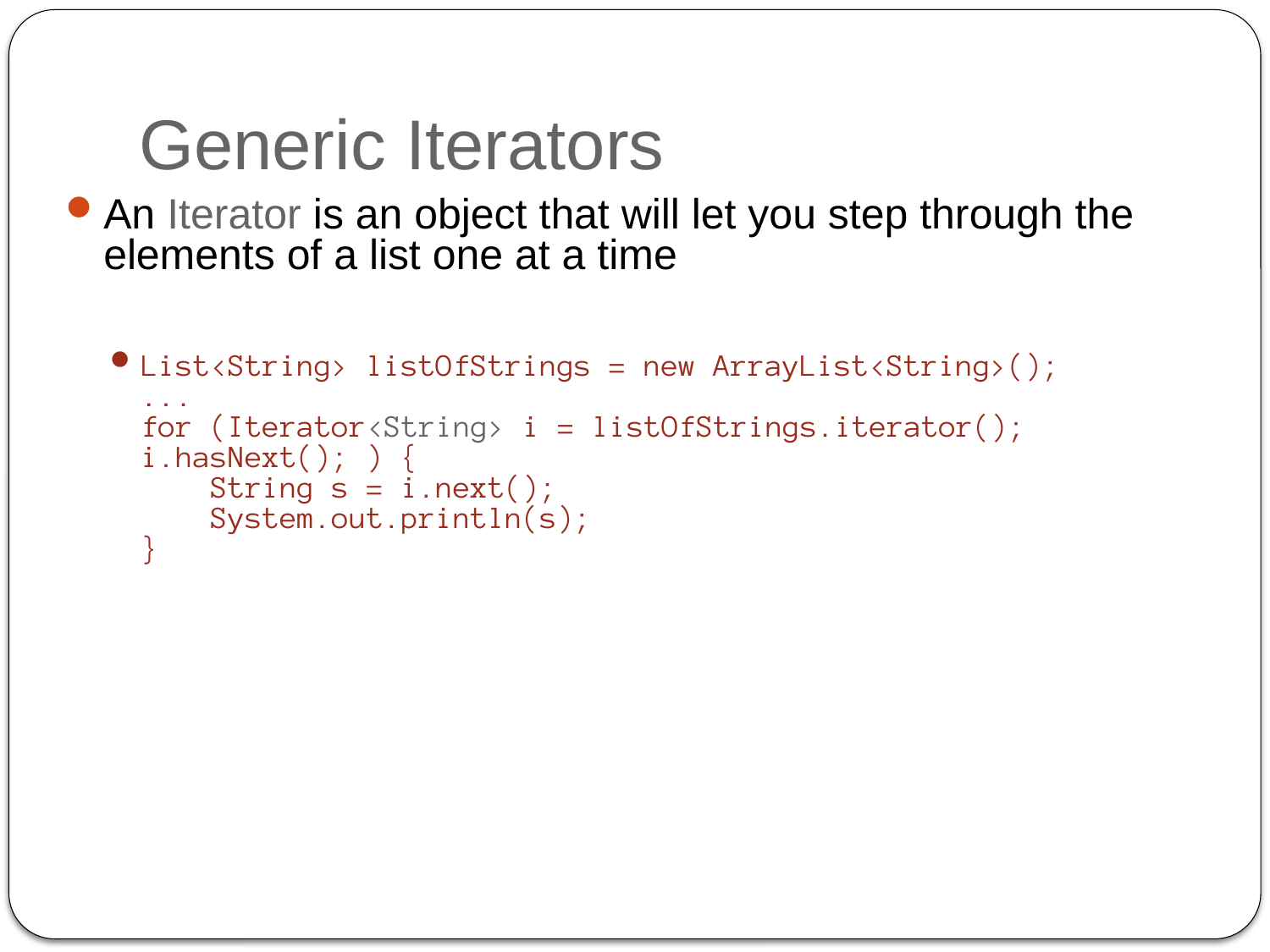

# Generic Iterators
An Iterator is an object that will let you step through the elements of a list one at a time

List<String> listOfStrings = new ArrayList<String>();
...
for (Iterator<String> i = listOfStrings.iterator(); i.hasNext(); ) {
    String s = i.next();
    System.out.println(s);
}